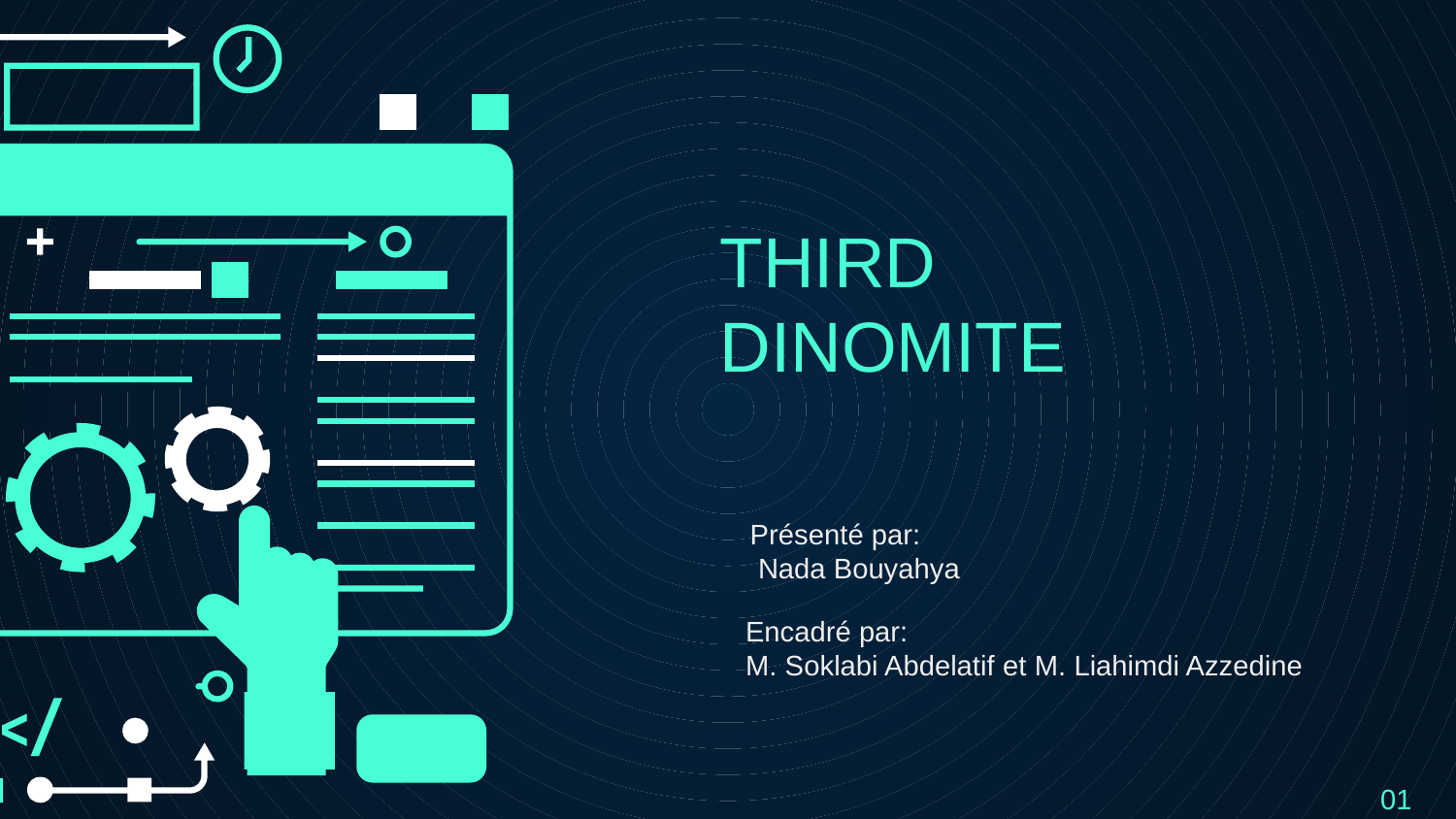

# THIRD DINOMITE

Présenté par:
 Nada Bouyahya

Encadré par:
M. Soklabi Abdelatif et M. Liahimdi Azzedine

01